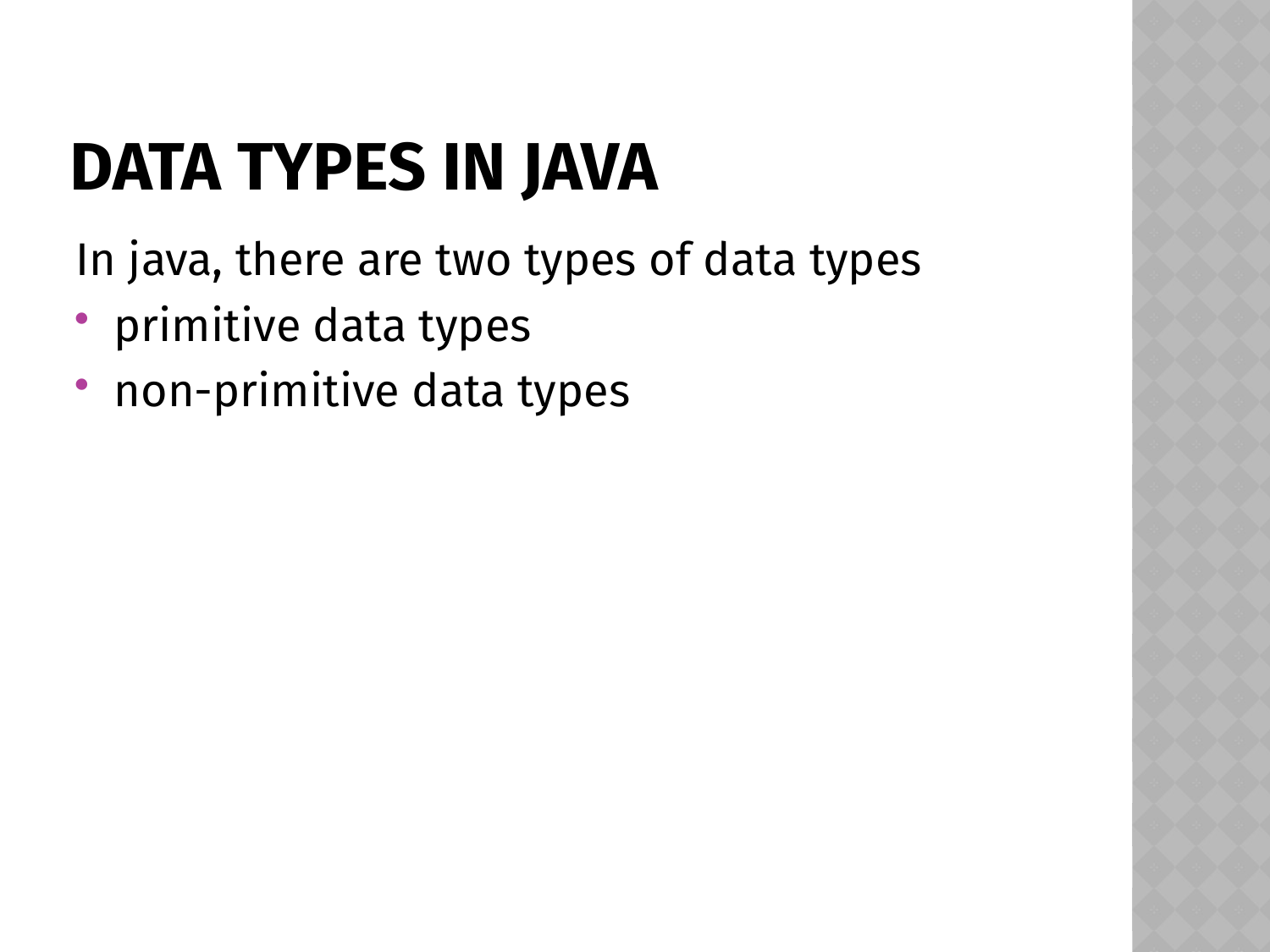

# Data Types in Java
In java, there are two types of data types
primitive data types
non-primitive data types